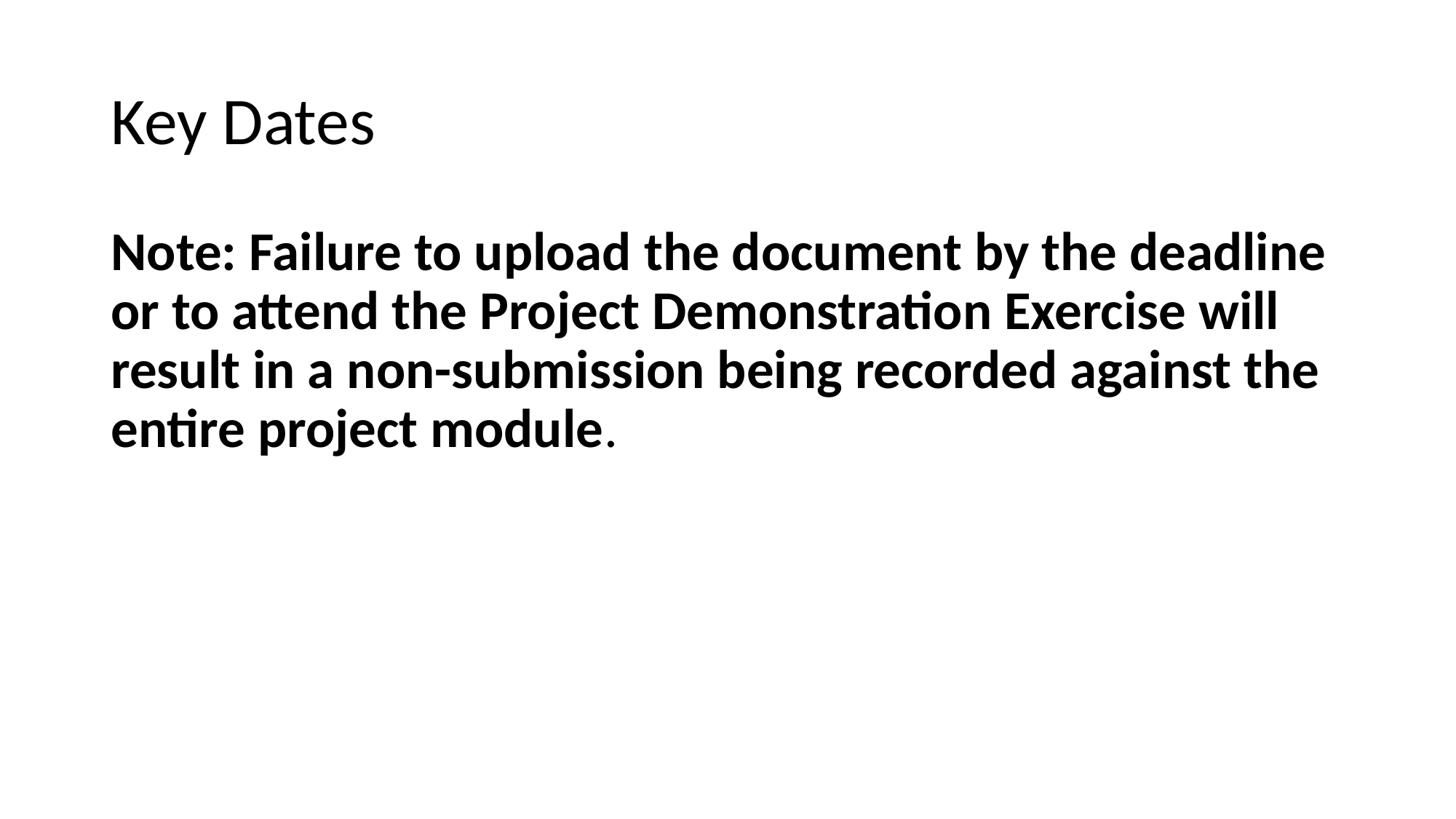

# Key Dates
Note: Failure to upload the document by the deadline or to attend the Project Demonstration Exercise will result in a non-submission being recorded against the entire project module.